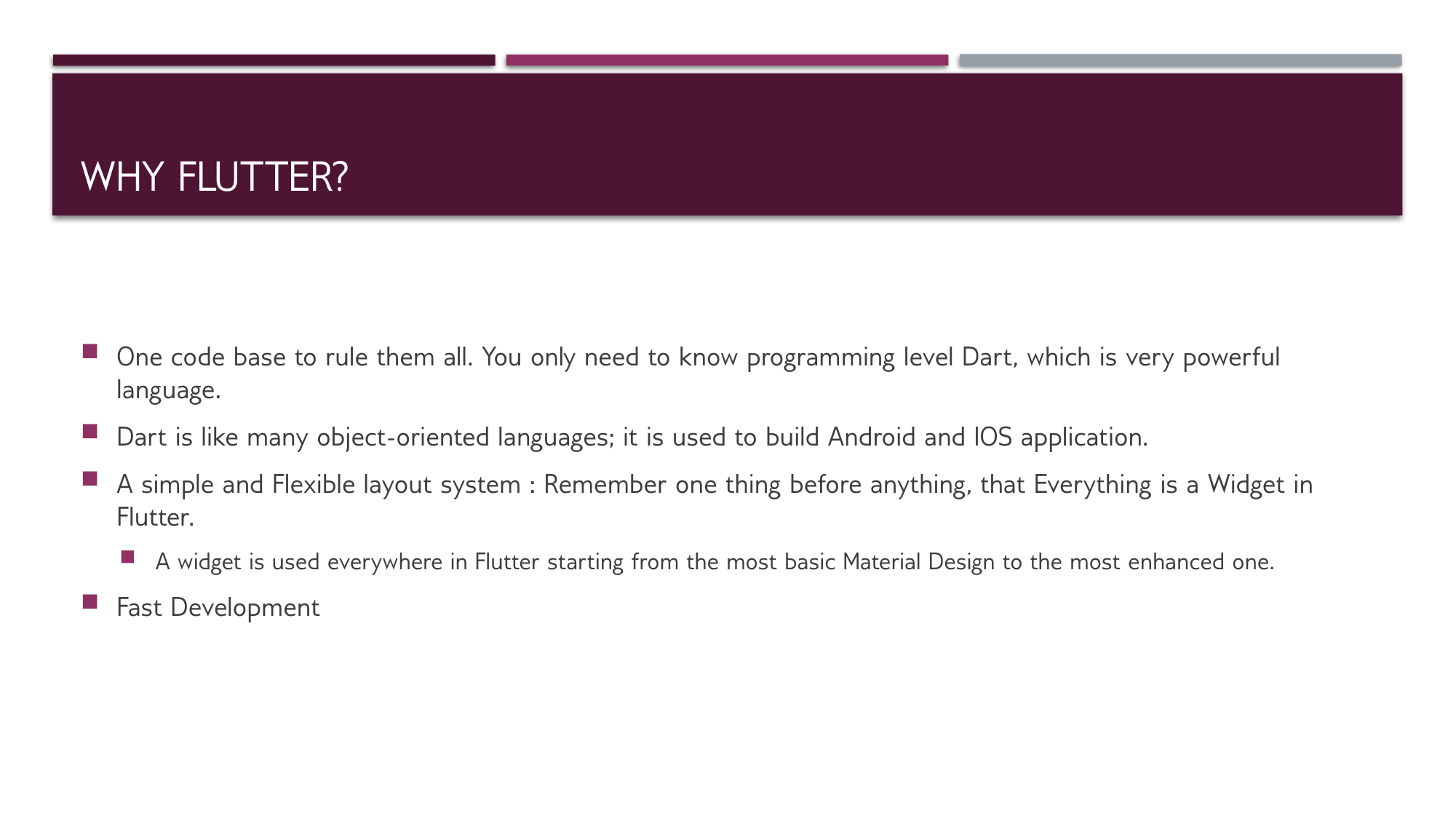

# Why Flutter?
One code base to rule them all. You only need to know programming level Dart, which is very powerful language.
Dart is like many object-oriented languages; it is used to build Android and IOS application.
A simple and Flexible layout system : Remember one thing before anything, that Everything is a Widget in Flutter.
A widget is used everywhere in Flutter starting from the most basic Material Design to the most enhanced one.
Fast Development